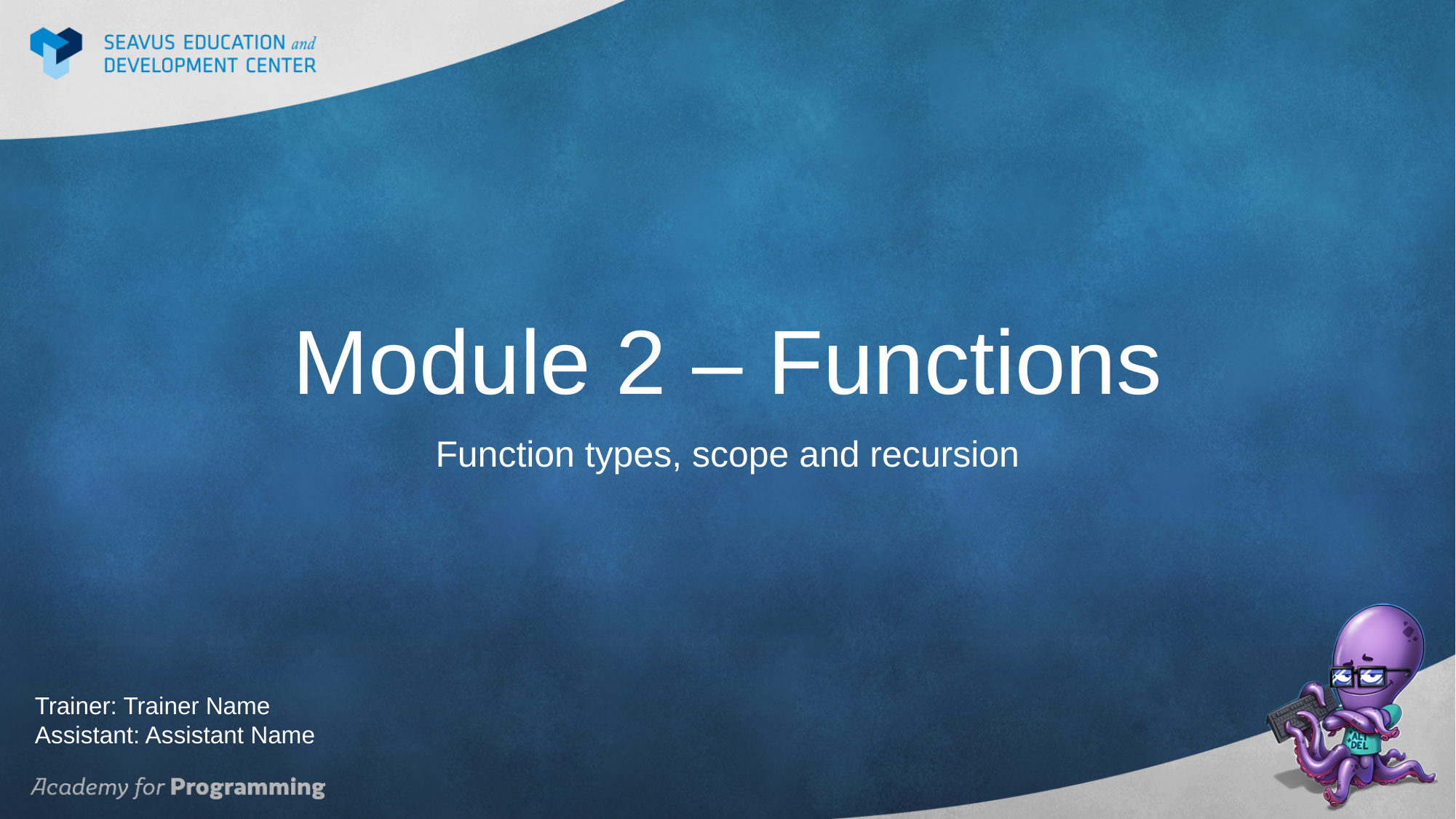

# Module 2 – Functions
Function types, scope and recursion
Trainer: Trainer Name
Assistant: Assistant Name